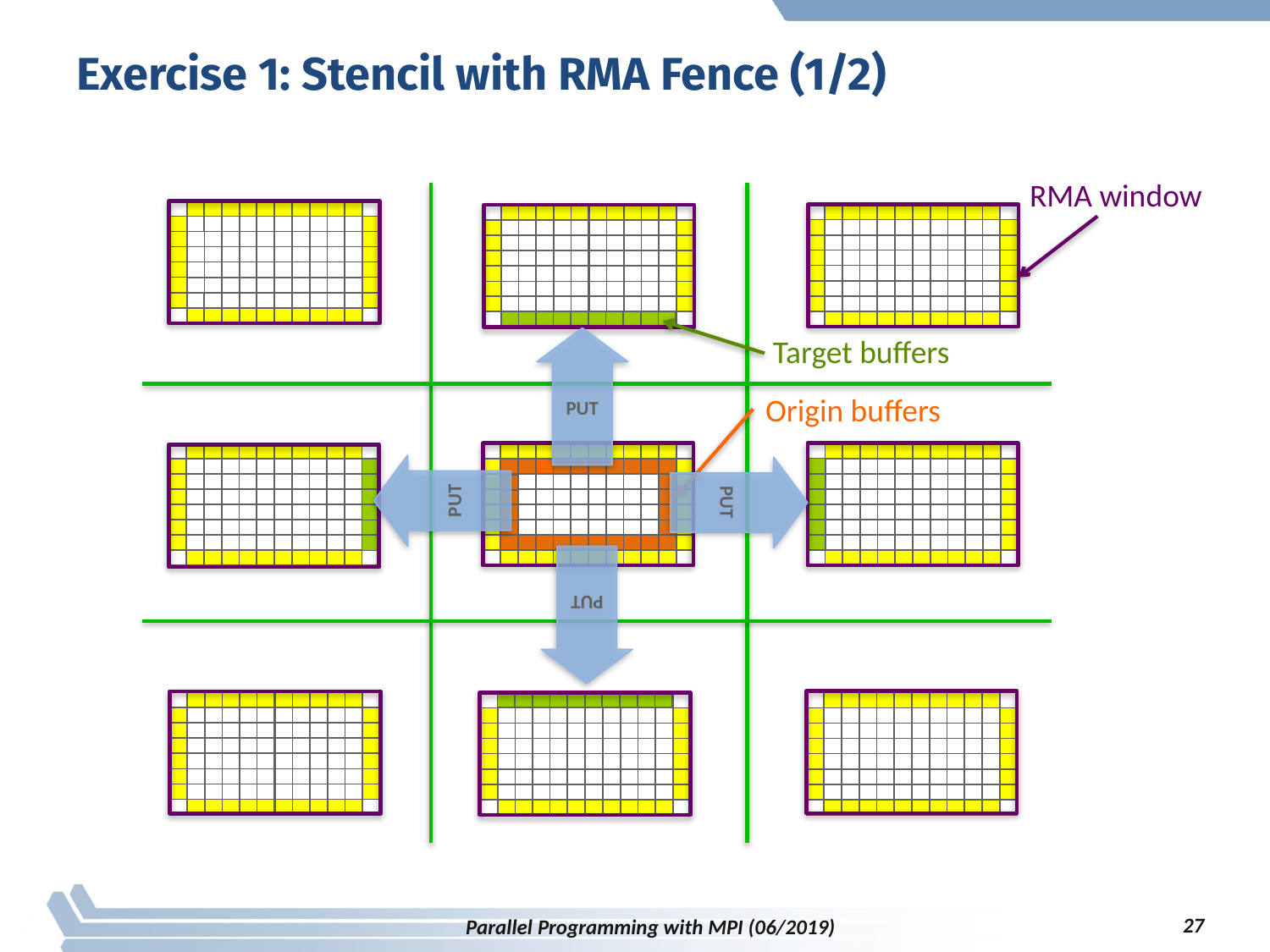

# Exercise 1: Stencil with RMA Fence (1/2)
RMA window

Target buffers
PUT
Origin buffers
PUT
PUT

PUT

27
Parallel Programming with MPI (06/2019)